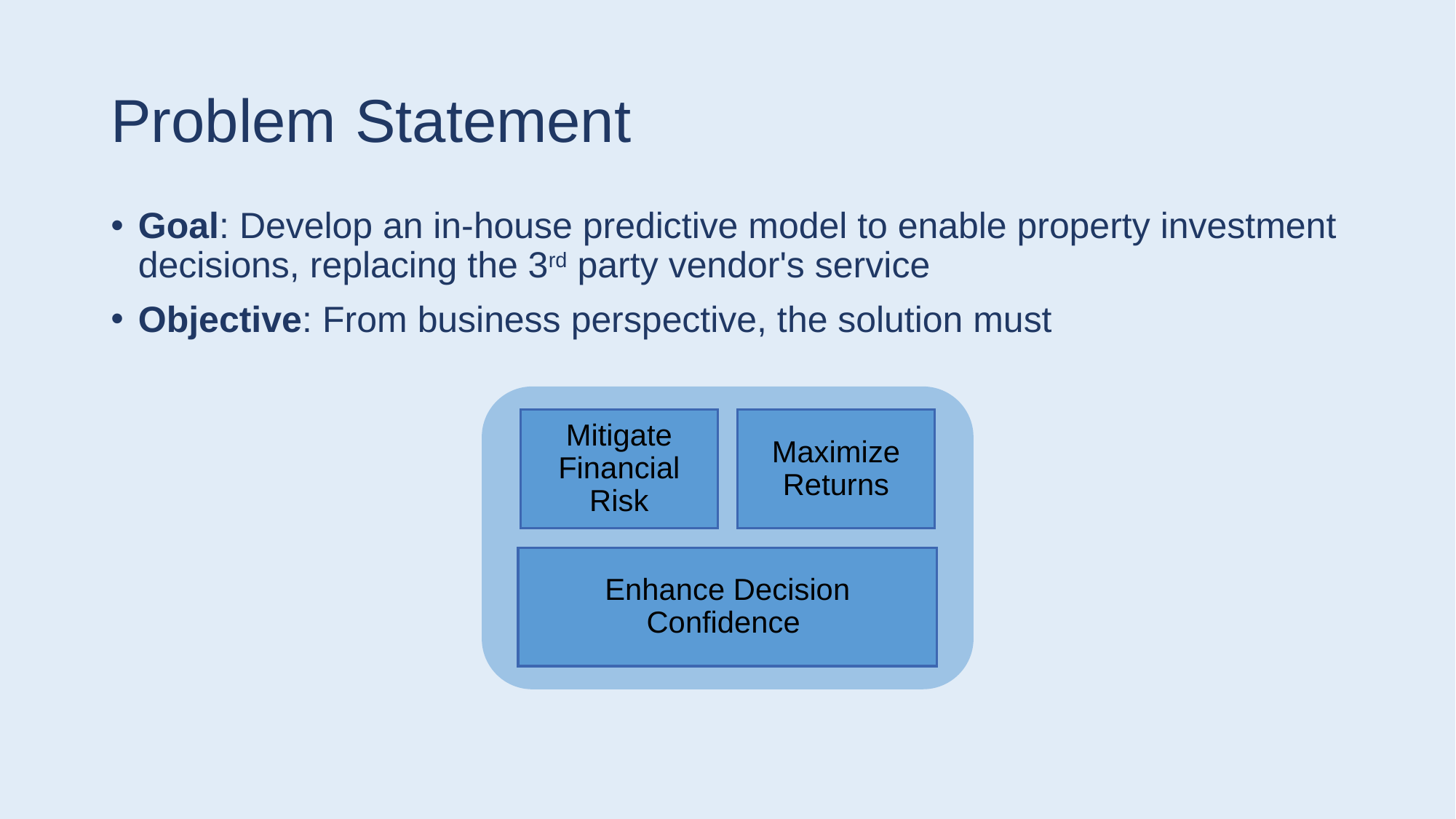

# Problem Statement
Goal: Develop an in-house predictive model to enable property investment decisions, replacing the 3rd party vendor's service
Objective: From business perspective, the solution must

Mitigate Financial Risk
Maximize Returns
Enhance Decision Confidence